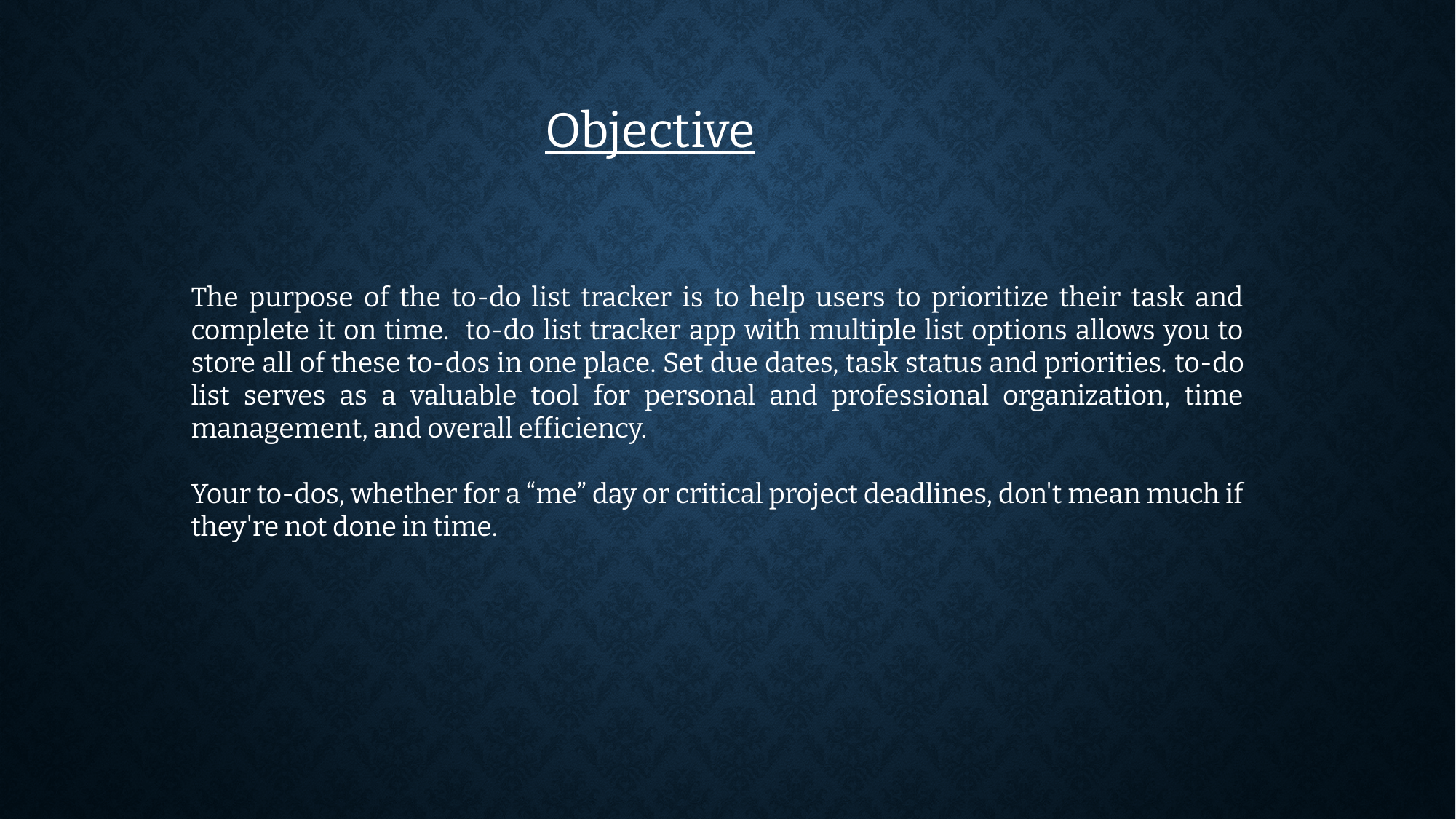

Objective
The purpose of the to-do list tracker is to help users to prioritize their task and complete it on time.  to-do list tracker app with multiple list options allows you to store all of these to-dos in one place. Set due dates, task status and priorities. to-do list serves as a valuable tool for personal and professional organization, time management, and overall efficiency.

Your to-dos, whether for a “me” day or critical project deadlines, don't mean much if they're not done in time.